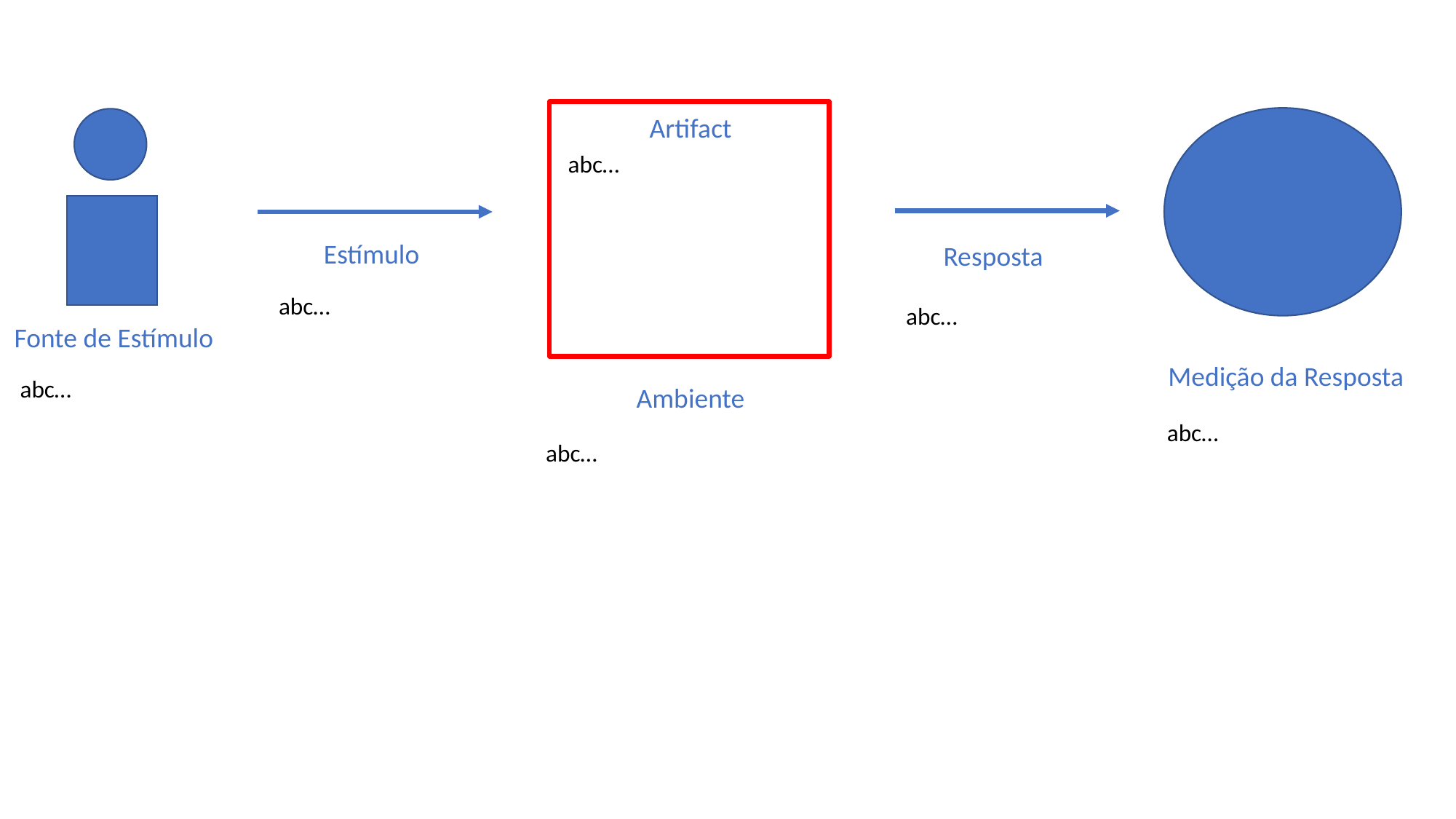

Artifact

abc…

Estímulo

Resposta

abc…
abc…
Fonte de Estímulo

Medição da Resposta

abc…
Ambiente

abc…
abc…